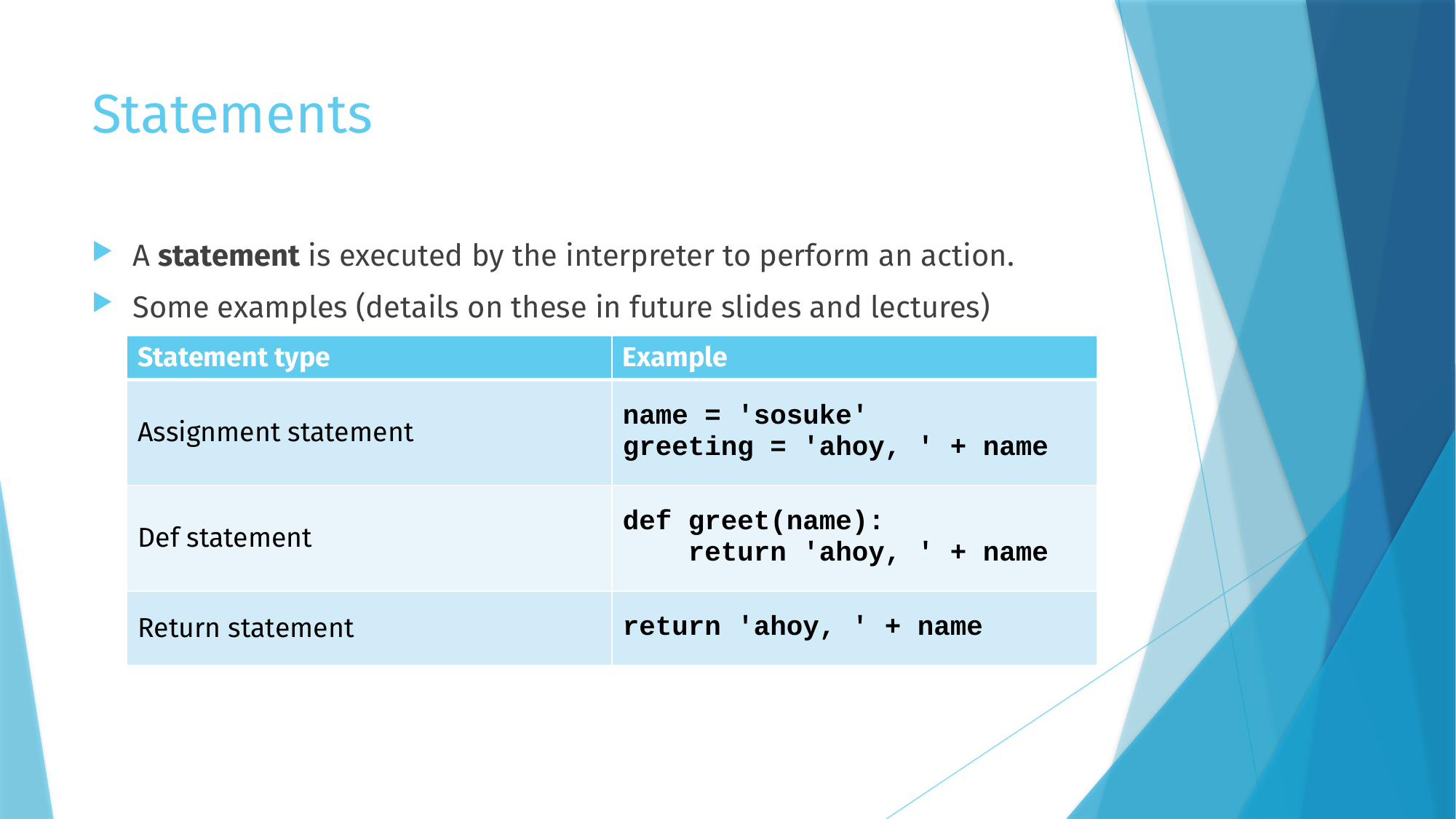

# Statements
A statement is executed by the interpreter to perform an action.
Some examples (details on these in future slides and lectures)
| Statement type | Example |
| --- | --- |
| Assignment statement | name = 'sosuke' greeting = 'ahoy, ' + name |
| Def statement | def greet(name): return 'ahoy, ' + name |
| Return statement | return 'ahoy, ' + name |